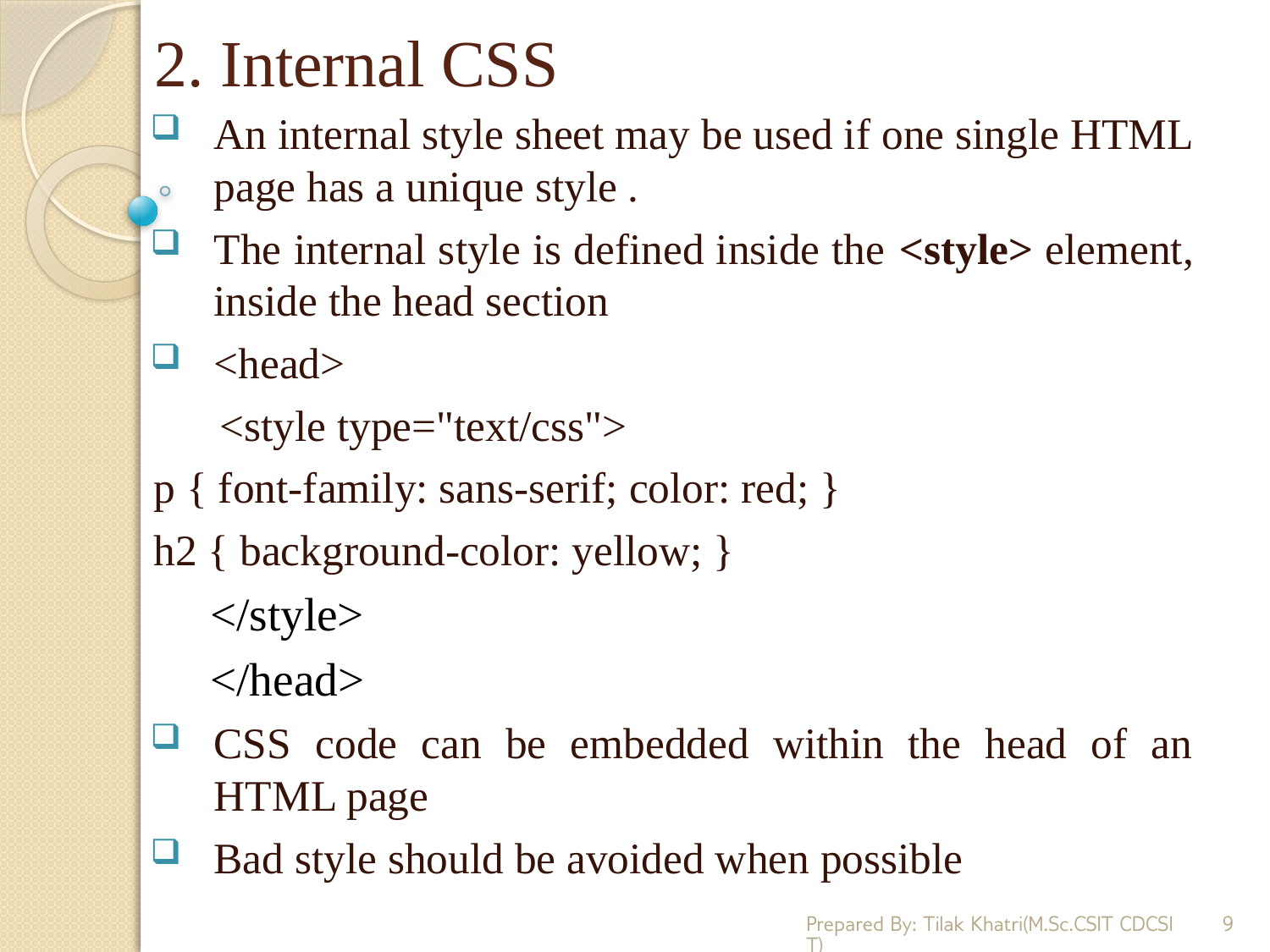

# 2. Internal CSS
An internal style sheet may be used if one single HTML page has a unique style .
The internal style is defined inside the <style> element, inside the head section
<head>
      <style type="text/css">
	p { font-family: sans-serif; color: red; }
	h2 { background-color: yellow; }
</style>
</head>
CSS code can be embedded within the head of an HTML page
Bad style should be avoided when possible

Prepared By: Tilak Khatri(M.Sc.CSIT CDCSIT)
9